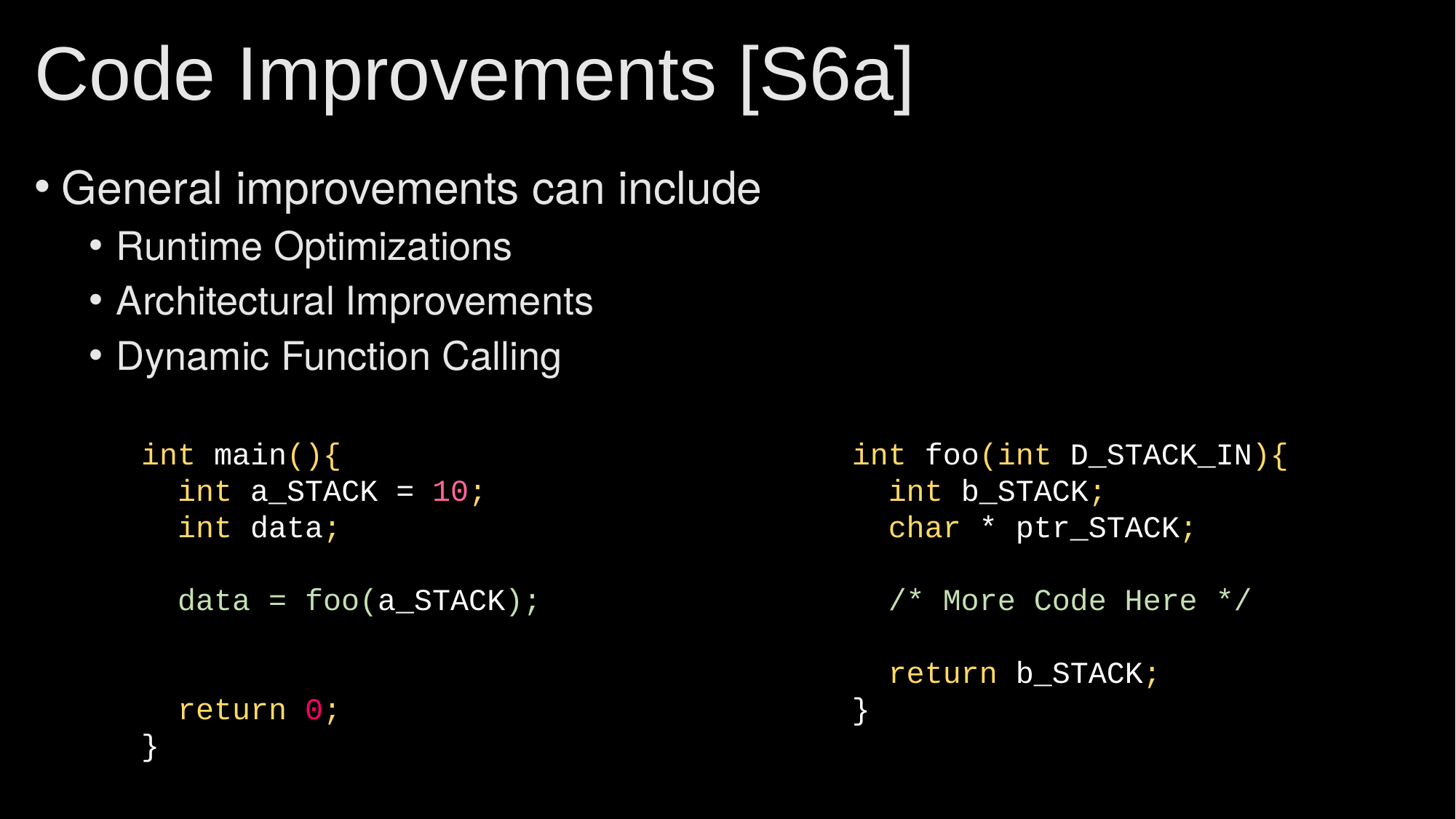

# Code Improvements [S6a]
General improvements can include
Runtime Optimizations
Architectural Improvements
Dynamic Function Calling
int main(){
  int a_STACK = 10;
  int data;

  data = foo(a_STACK);

  return 0;
}
int foo(int D_STACK_IN){
  int b_STACK;
  char * ptr_STACK;

  /* More Code Here */

  return b_STACK;
}